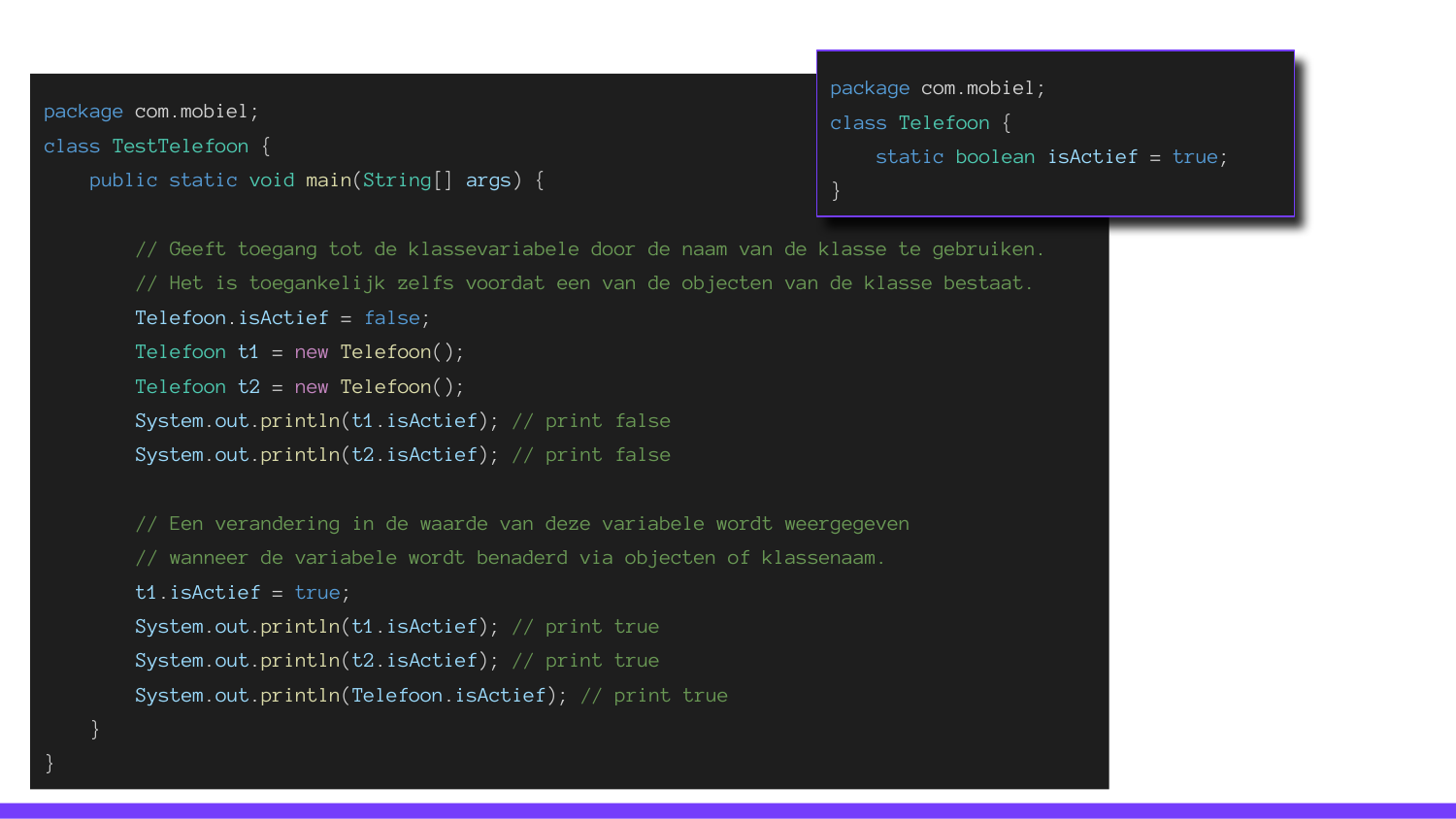

# Klasse variabelen
package com.mobiel;
class Telefoon {
    static boolean isActief = true;
}
package com.mobiel;
class TestTelefoon {
    public static void main(String[] args) {

        // Geeft toegang tot de klassevariabele door de naam van de klasse te gebruiken.
        // Het is toegankelijk zelfs voordat een van de objecten van de klasse bestaat.
        Telefoon.isActief = false;
        Telefoon t1 = new Telefoon();
        Telefoon t2 = new Telefoon();
        System.out.println(t1.isActief); // print false
        System.out.println(t2.isActief); // print false

        // Een verandering in de waarde van deze variabele wordt weergegeven
        // wanneer de variabele wordt benaderd via objecten of klassenaam.
        t1.isActief = true;
        System.out.println(t1.isActief); // print true
        System.out.println(t2.isActief); // print true
        System.out.println(Telefoon.isActief); // print true
    }
}